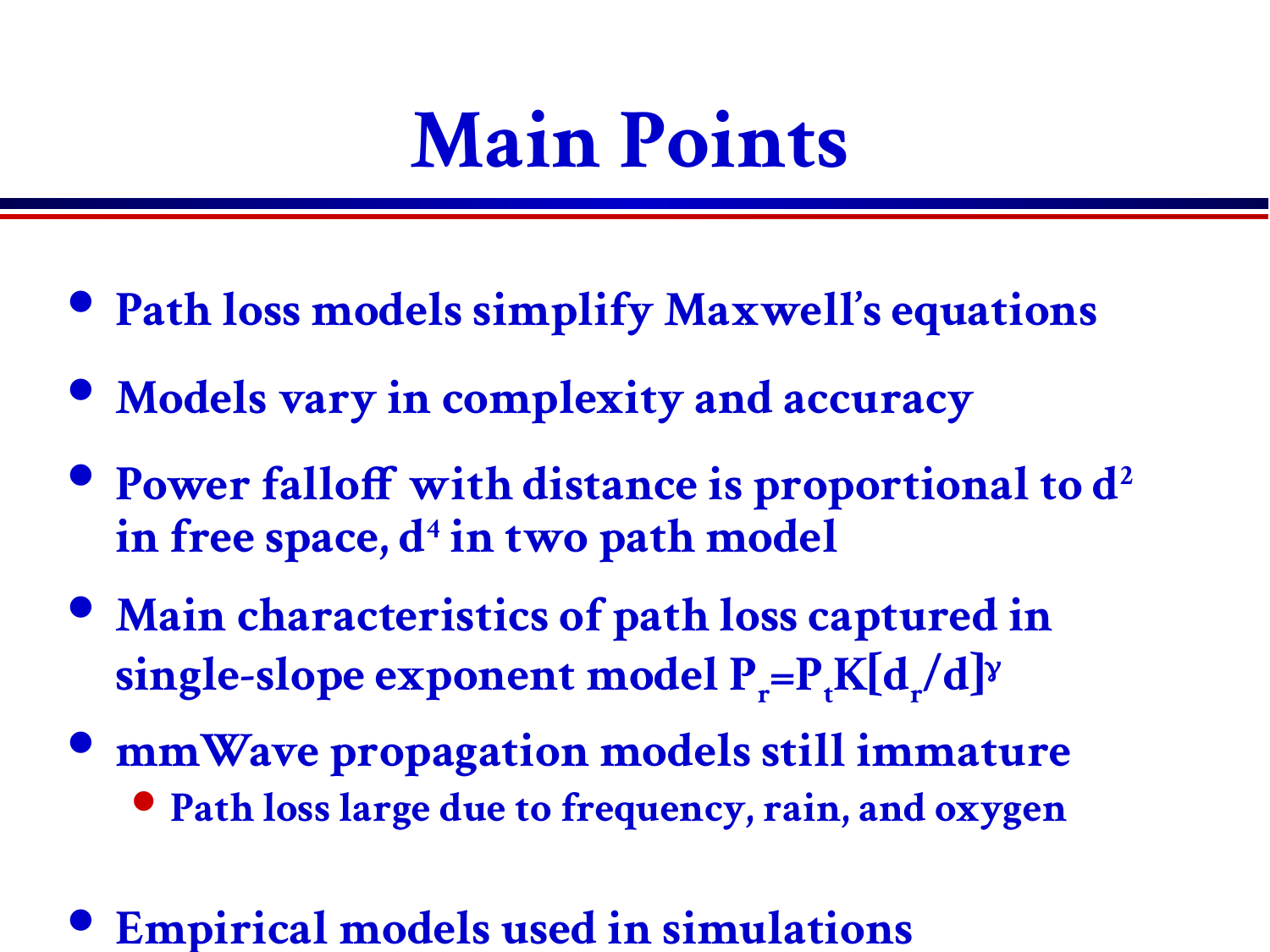

# Main Points

Path loss models simplify Maxwell’s equations

Models vary in complexity and accuracy

Power falloff with distance is proportional to d2 in free space, d4 in two path model

Main characteristics of path loss captured in single-slope exponent model Pr=PtK[dr/d]γ

mmWave propagation models still immature
Path loss large due to frequency, rain, and oxygen

Empirical models used in simulations